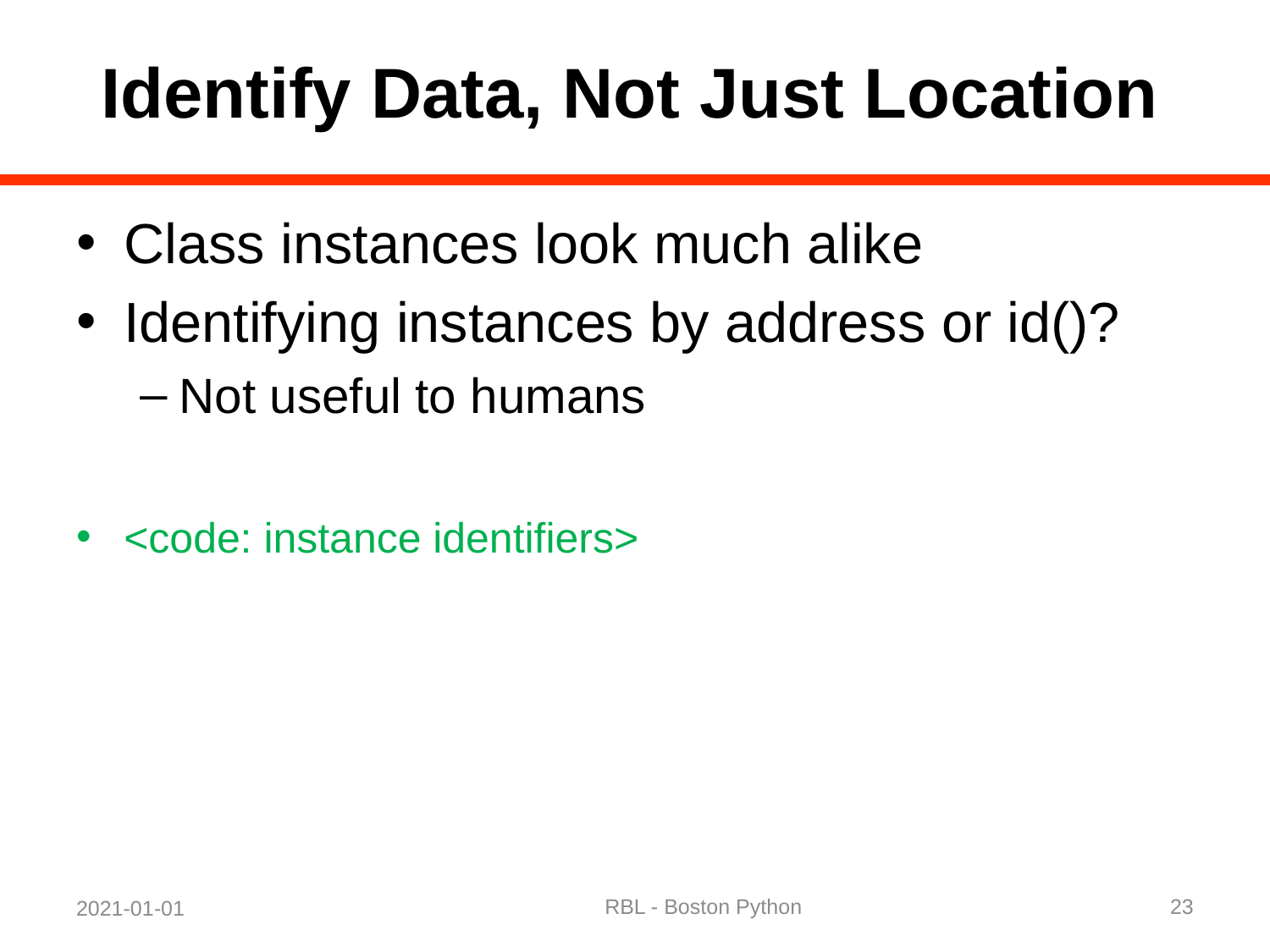

# Identify Data, Not Just Location
Class instances look much alike
Identifying instances by address or id()?
Not useful to humans

<code: instance identifiers>
RBL - Boston Python
23
2021-01-01